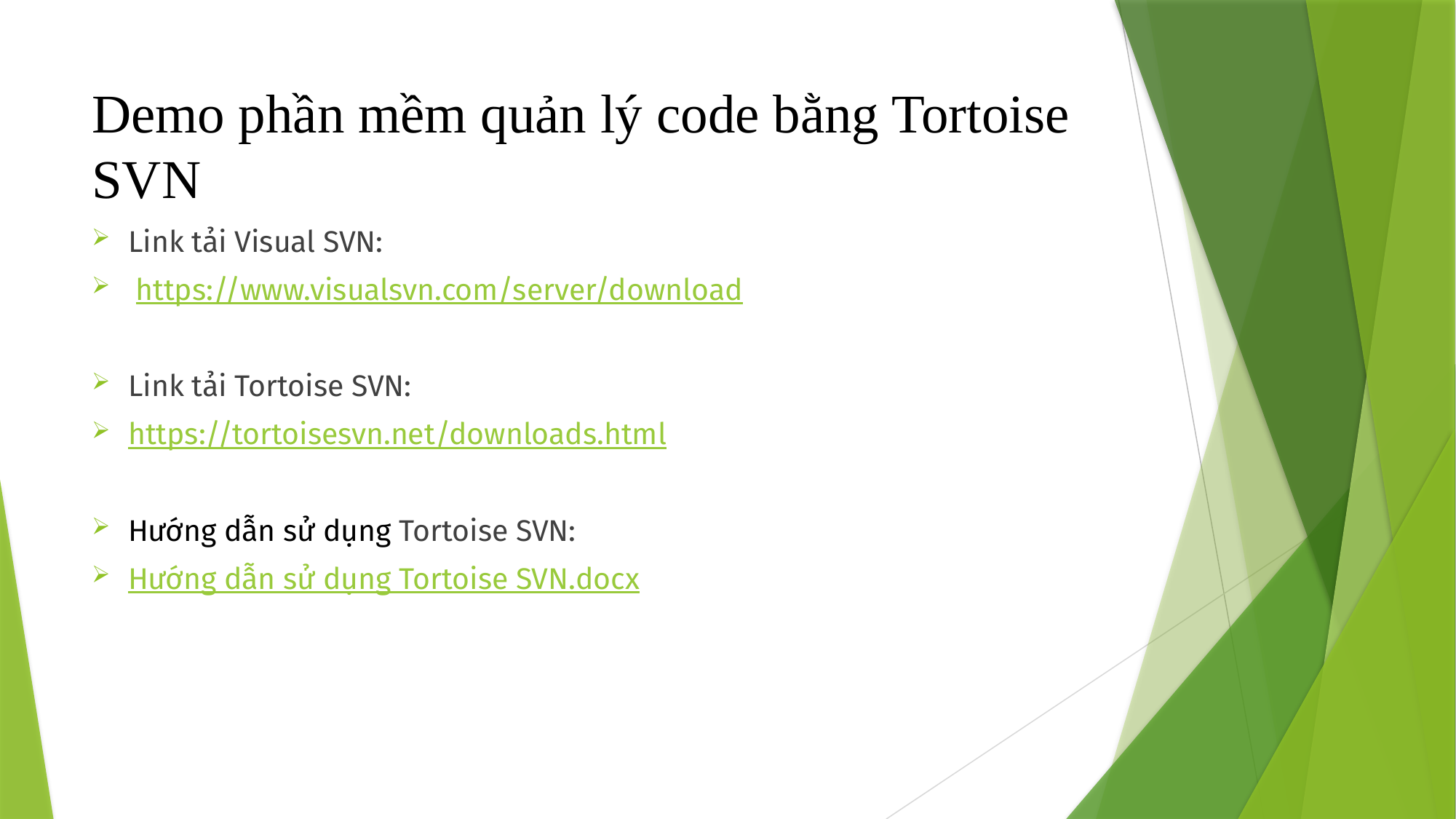

# Demo phần mềm quản lý code bằng Tortoise SVN
Link tải Visual SVN:
 https://www.visualsvn.com/server/download

Link tải Tortoise SVN:
https://tortoisesvn.net/downloads.html

Hướng dẫn sử dụng Tortoise SVN:
Hướng dẫn sử dụng Tortoise SVN.docx